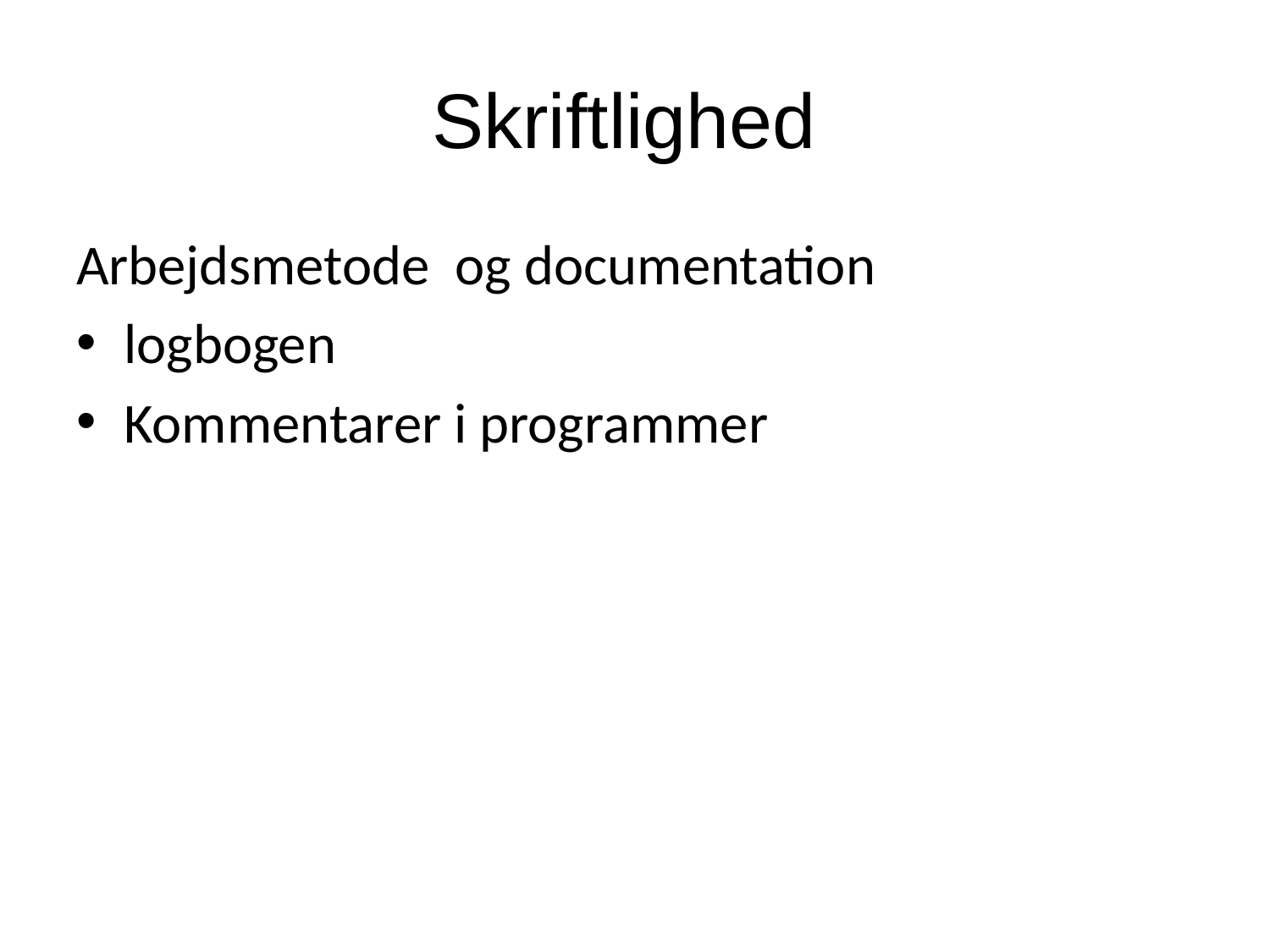

# Skriftlighed
Arbejdsmetode  og documentation
logbogen
Kommentarer i programmer